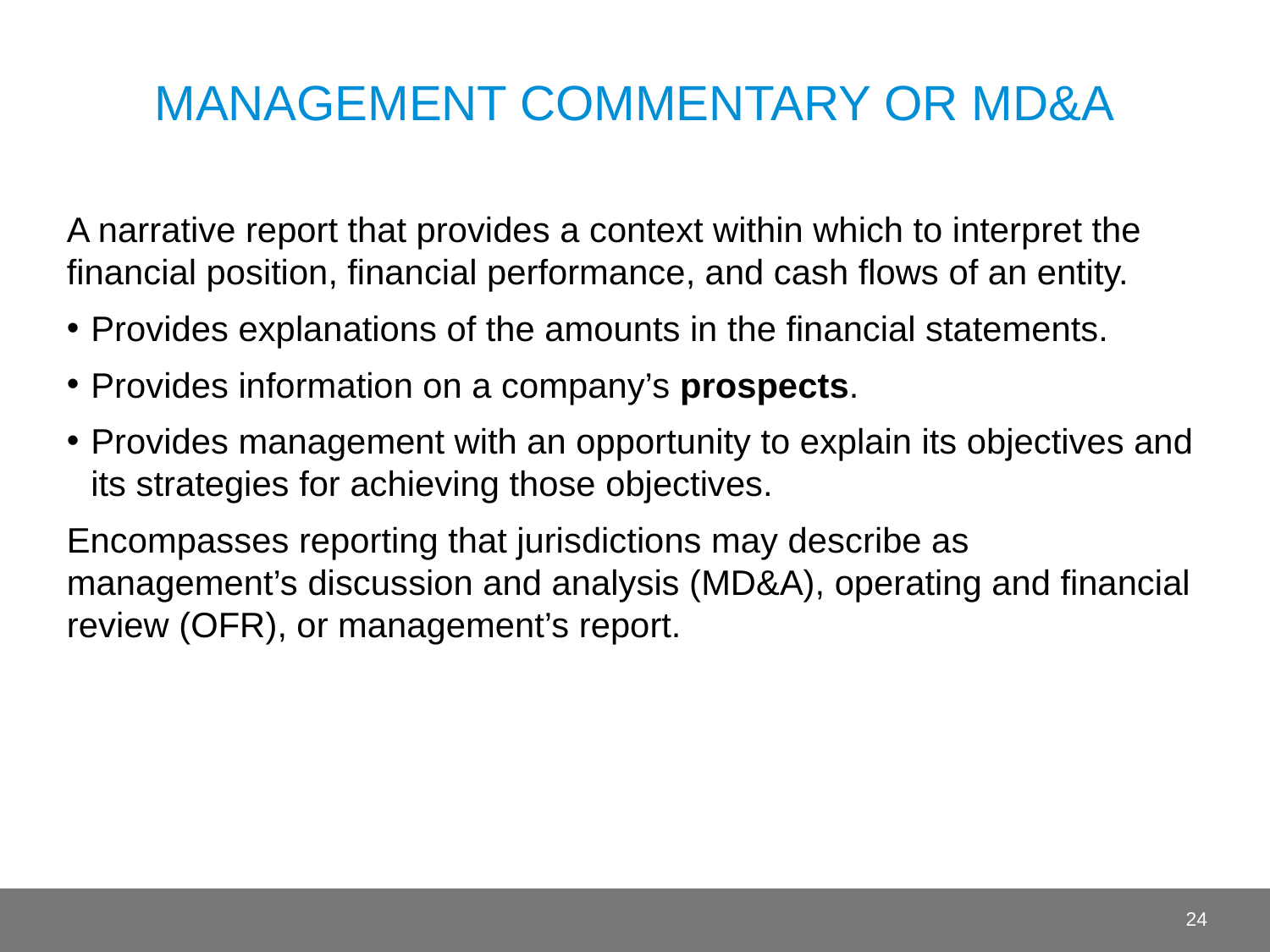

# Management Commentary or MD&A
A narrative report that provides a context within which to interpret the financial position, financial performance, and cash flows of an entity.
Provides explanations of the amounts in the financial statements.
Provides information on a company’s prospects.
Provides management with an opportunity to explain its objectives and its strategies for achieving those objectives.
Encompasses reporting that jurisdictions may describe as management’s discussion and analysis (MD&A), operating and financial review (OFR), or management’s report.

24